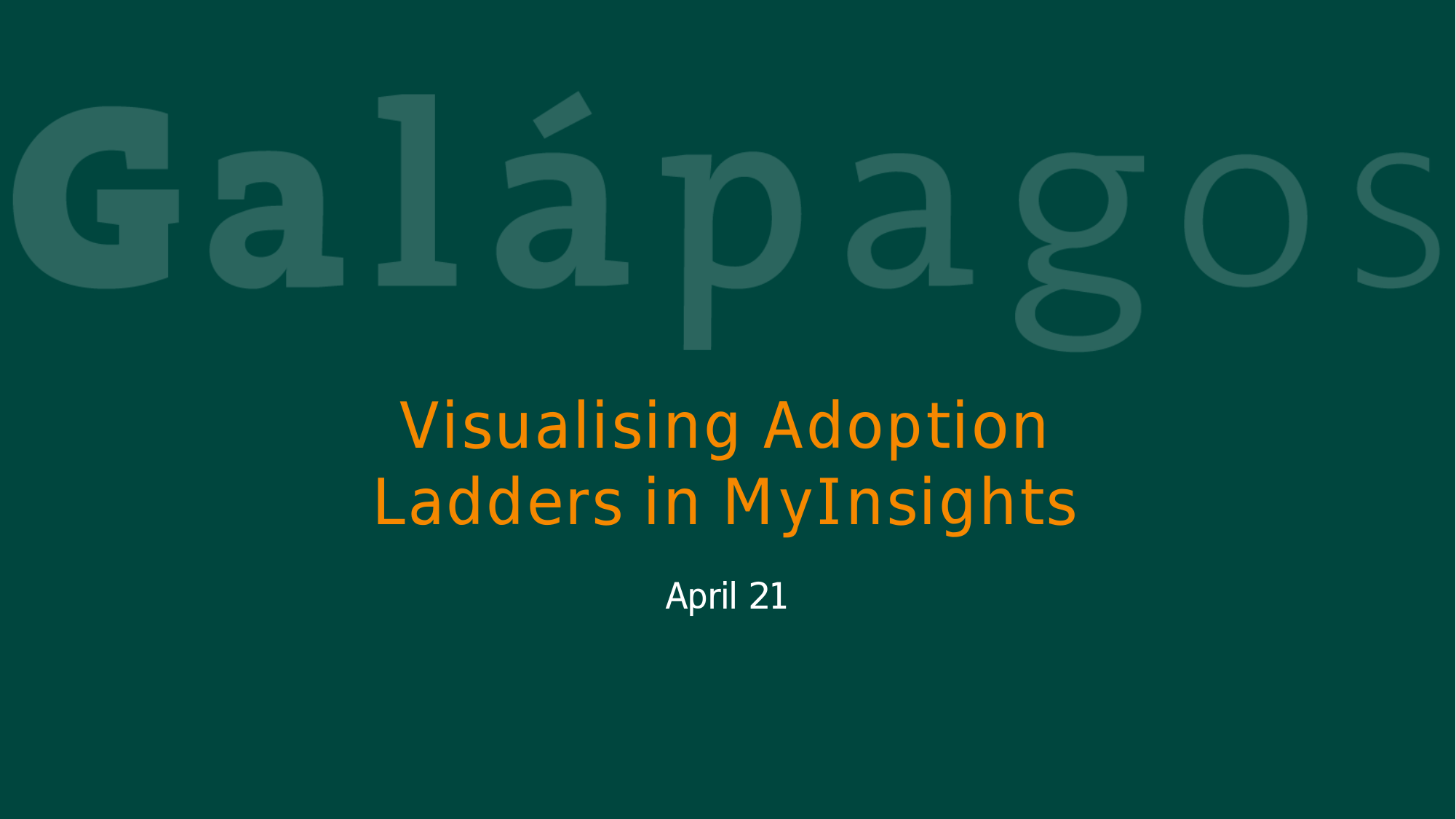

# Visualising Adoption Ladders in MyInsights
April 21